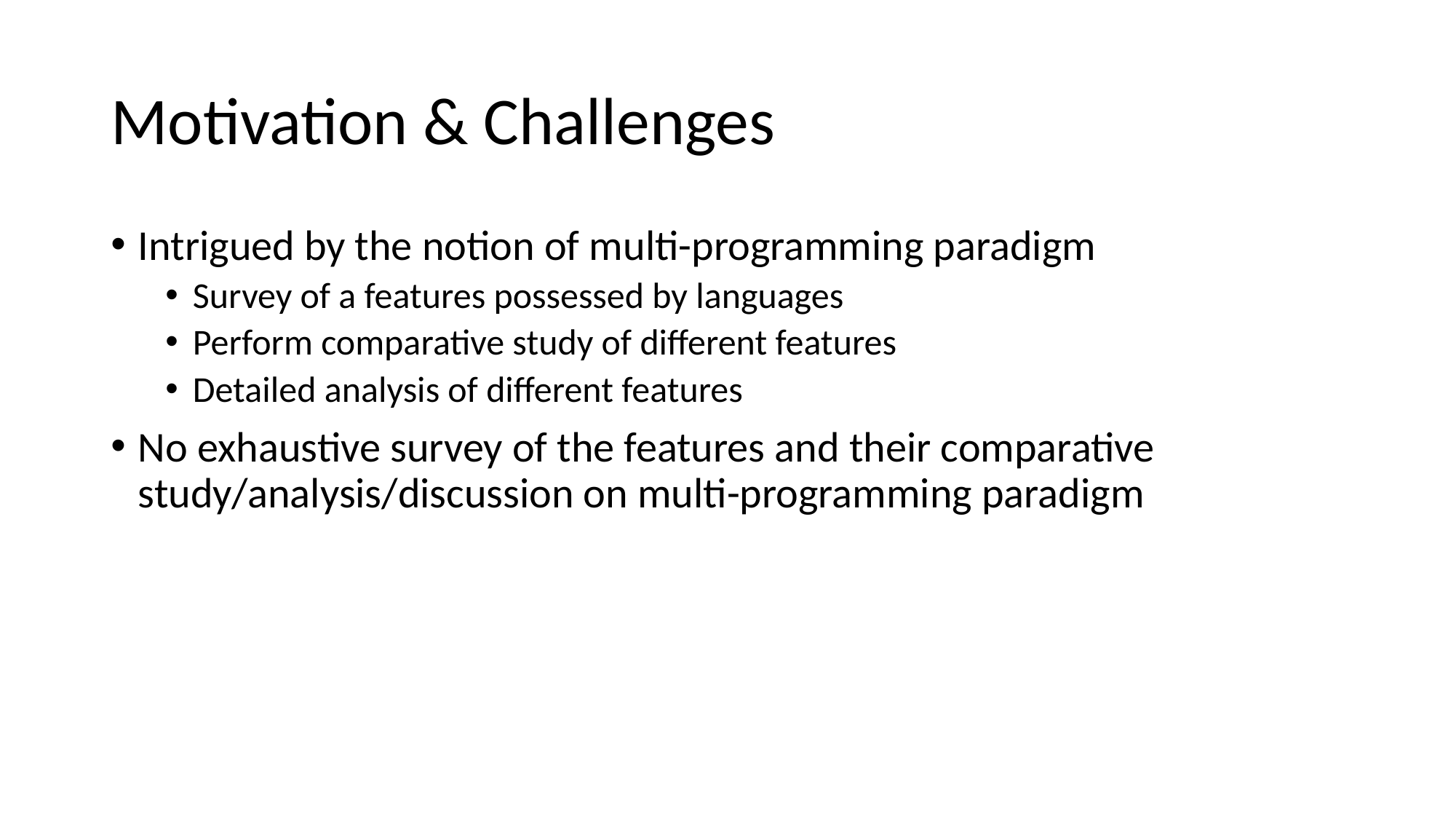

# Motivation & Challenges
Intrigued by the notion of multi-programming paradigm
Survey of a features possessed by languages
Perform comparative study of different features
Detailed analysis of different features
No exhaustive survey of the features and their comparative study/analysis/discussion on multi-programming paradigm